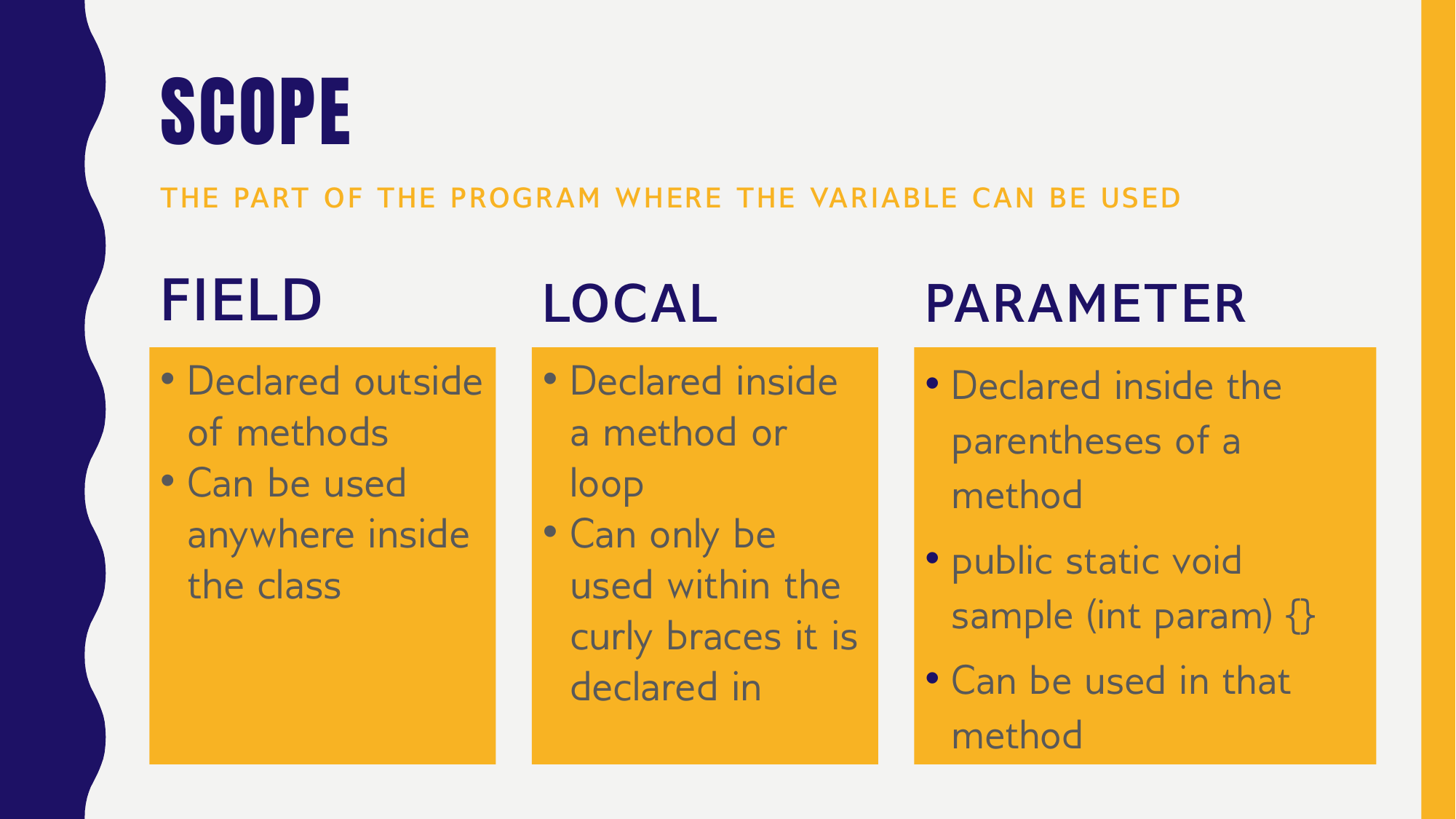

# Scope
The part of the program where the variable can be used
field
local
Parameter
Declared outside of methods
Can be used anywhere inside the class
Declared inside a method or loop
Can only be used within the curly braces it is declared in
Declared inside the parentheses of a method
public static void sample (int param) {}
Can be used in that method